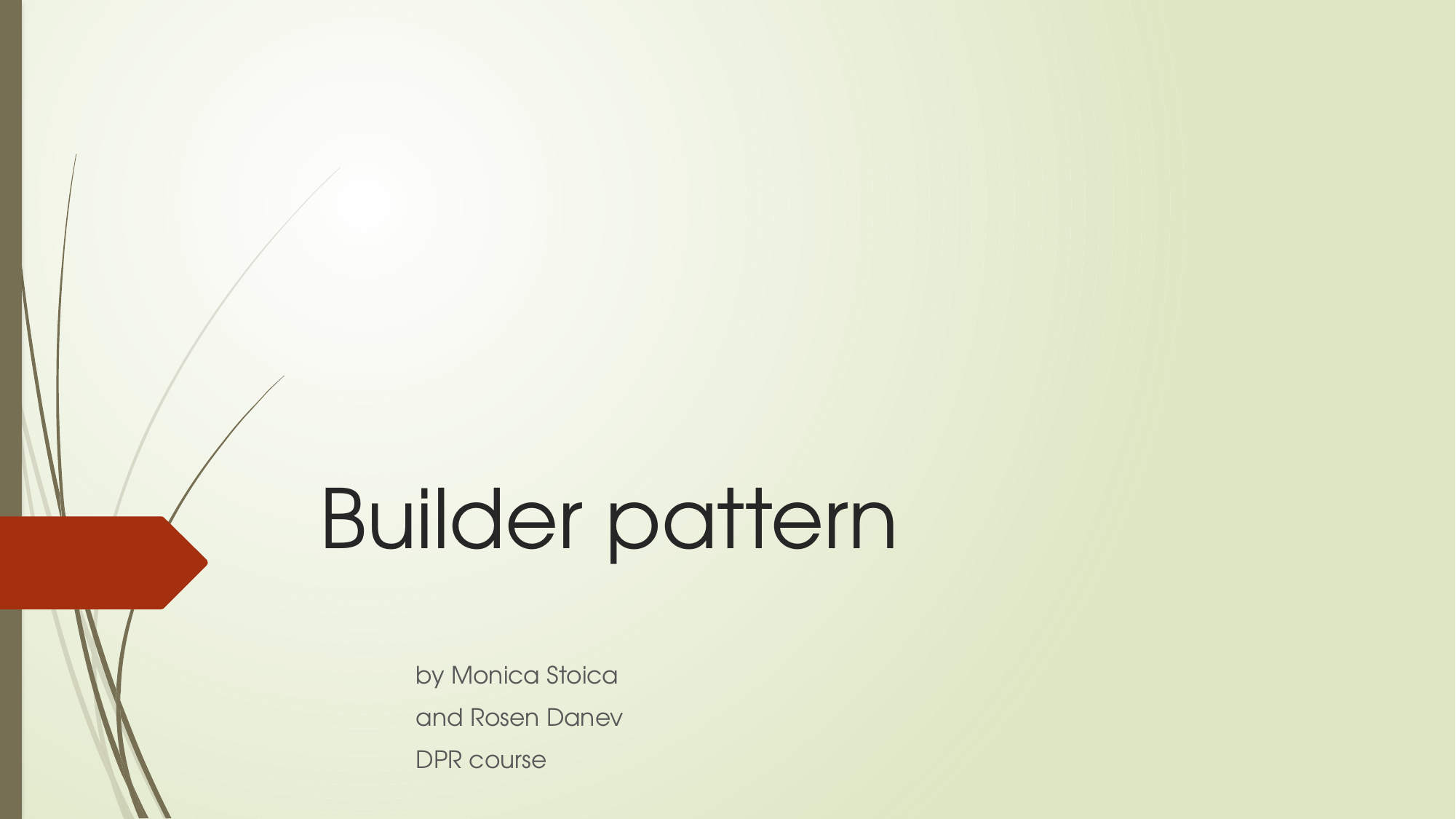

# Builder pattern

													by Monica Stoica
													and Rosen Danev
																DPR course